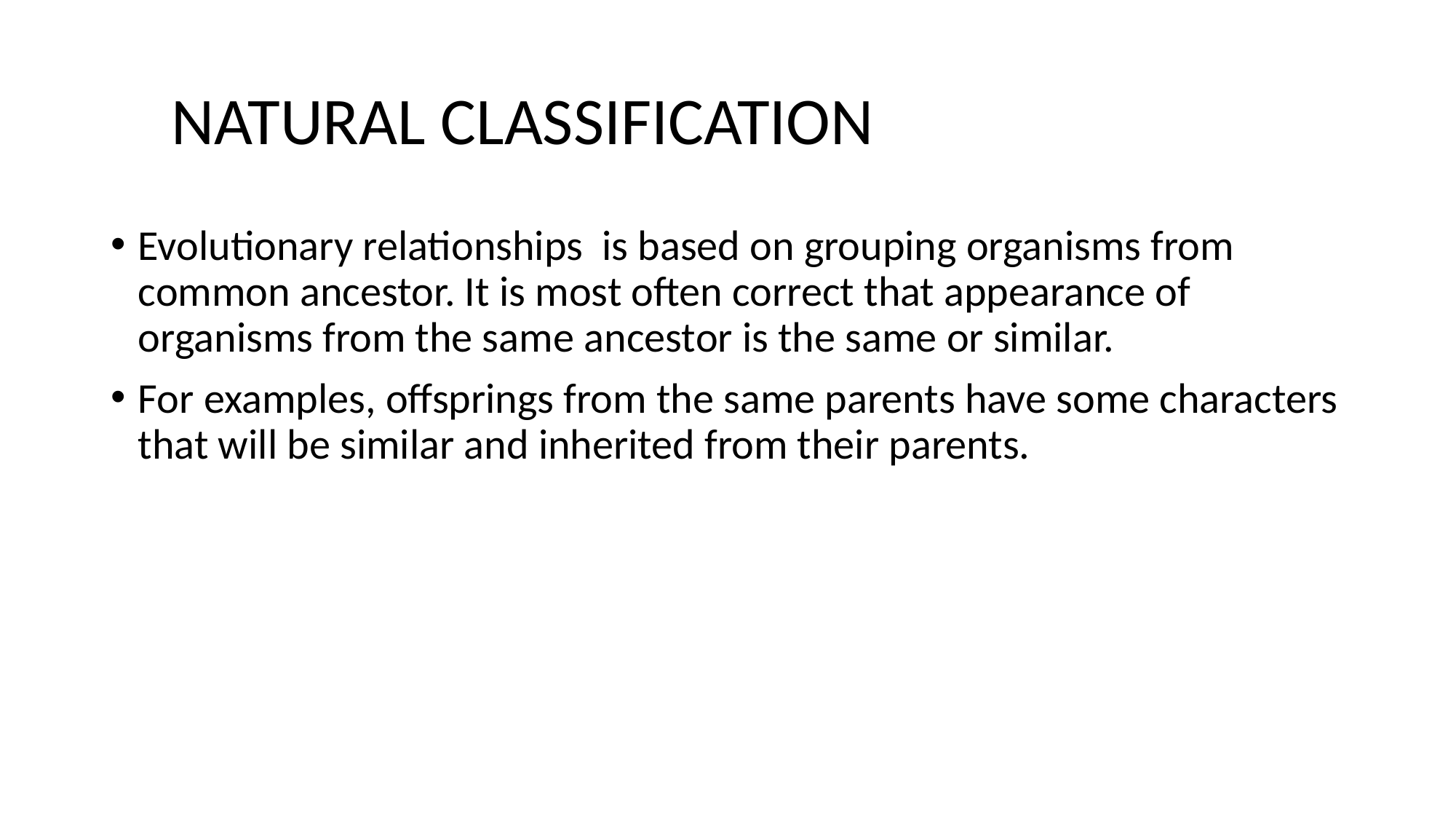

# NATURAL CLASSIFICATION
Evolutionary relationships  is based on grouping organisms from common ancestor. It is most often correct that appearance of organisms from the same ancestor is the same or similar.
For examples, offsprings from the same parents have some characters that will be similar and inherited from their parents.